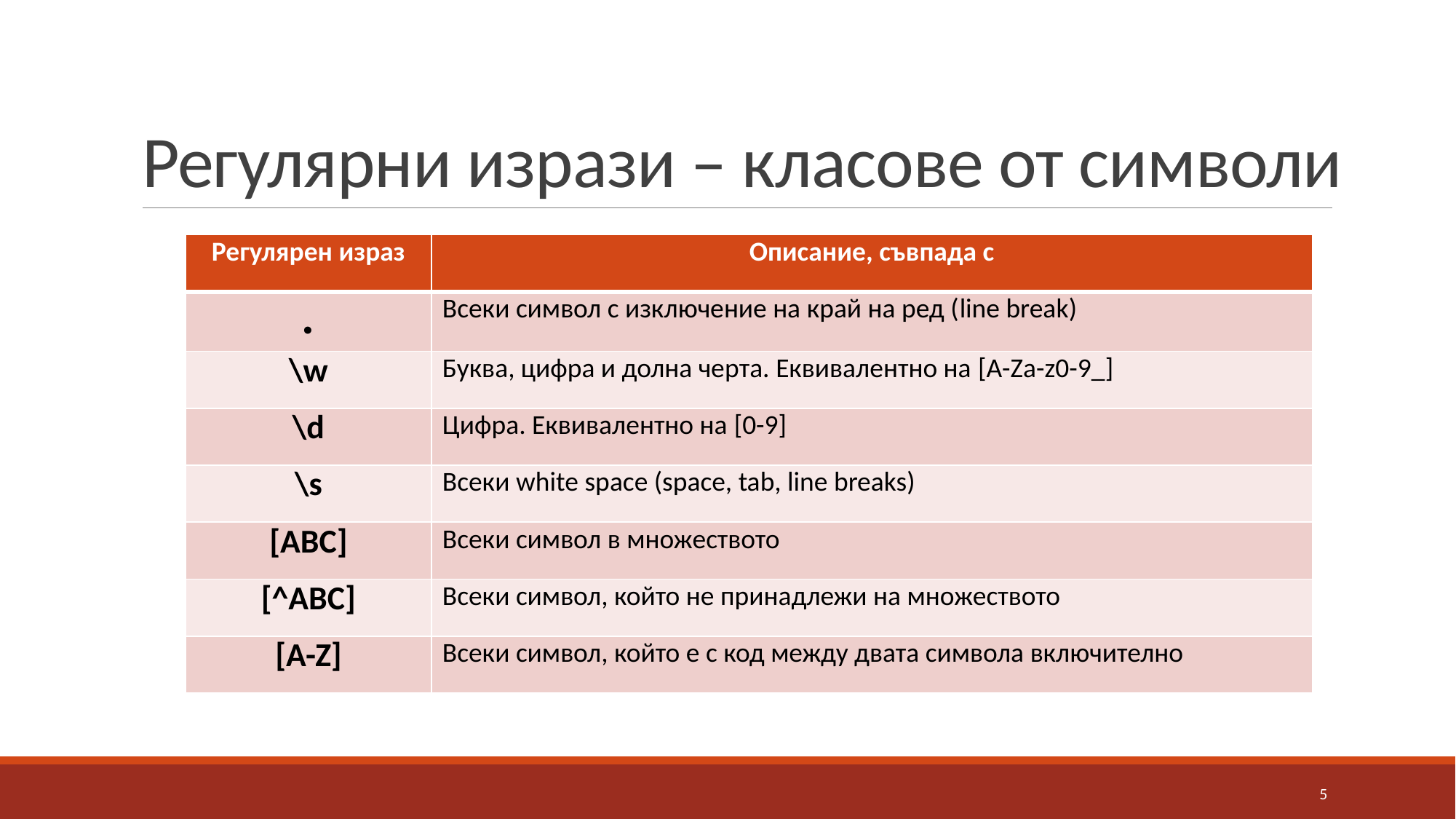

# Регулярни изрази – класове от символи
| Регулярен израз | Описание, съвпада с |
| --- | --- |
| . | Всеки символ с изключение на край на ред (line break) |
| \w | Буква, цифра и долна черта. Еквивалентно на [A-Za-z0-9\_] |
| \d | Цифра. Еквивалентно на [0-9] |
| \s | Всеки white space (space, tab, line breaks) |
| [ABC] | Всеки символ в множеството |
| [^ABC] | Всеки символ, който не принадлежи на множеството |
| [A-Z] | Всеки символ, който е с код между двата символа включително |
5